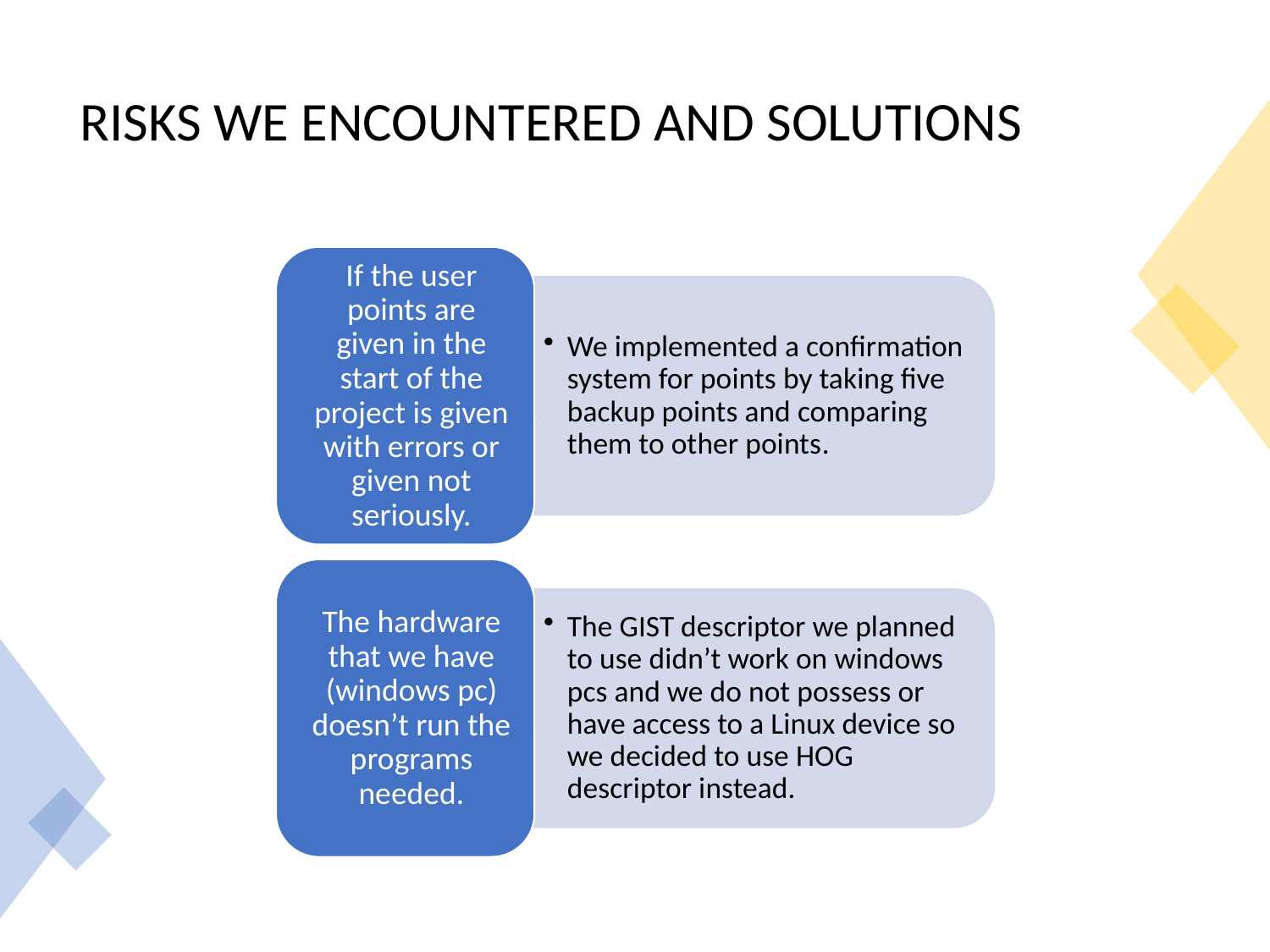

# RISKS WE ENCOUNTERED AND SOLUTIONS

We implemented a confirmation system for points by taking five backup points and comparing them to other points.
If the user points are given in the start of the project is given with errors or given not seriously.
The GIST descriptor we planned to use didn’t work on windows pcs and we do not possess or have access to a Linux device so we decided to use HOG descriptor instead.
The hardware that we have (windows pc) doesn’t run the programs needed.